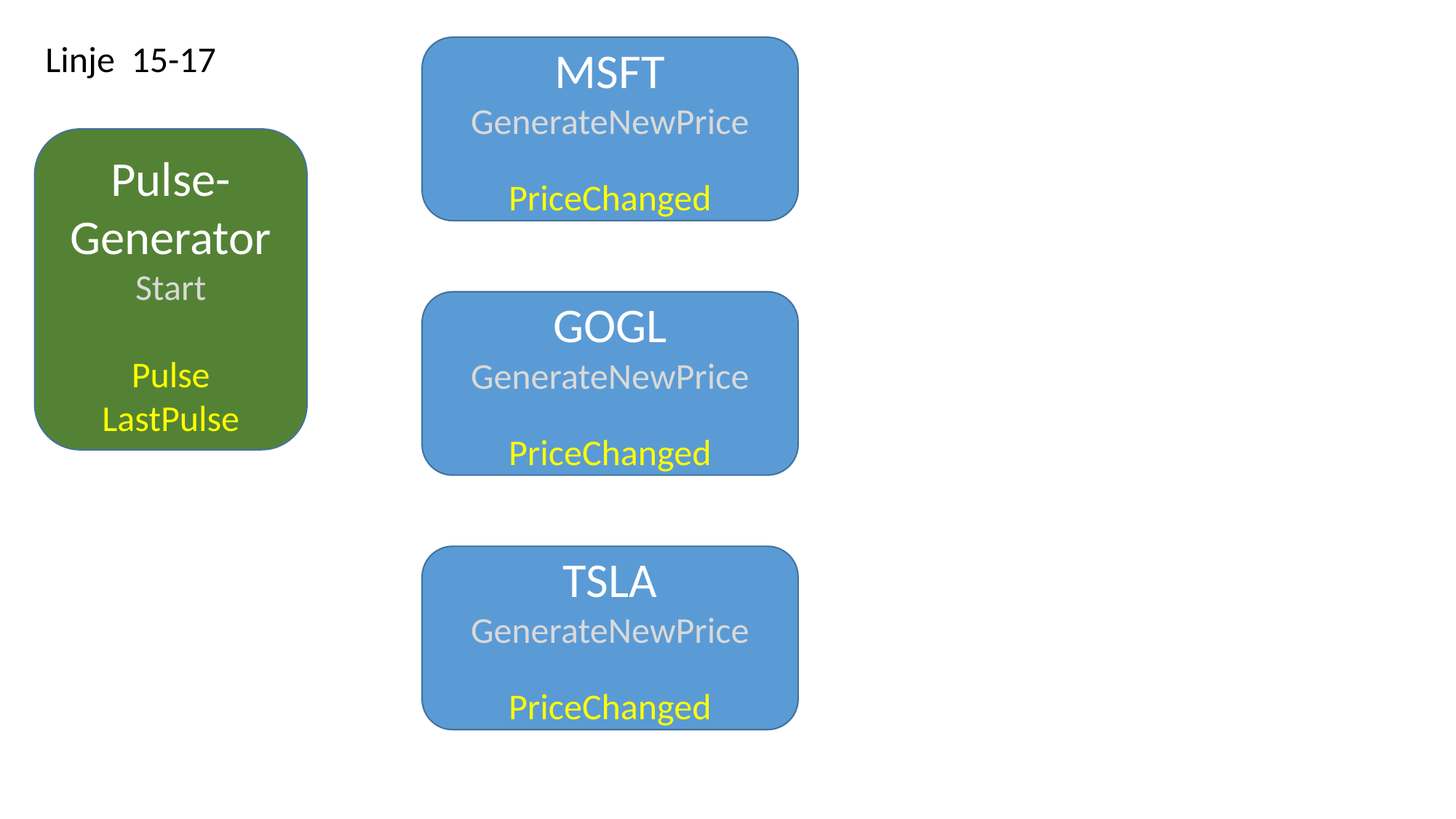

Linje  15-17
MSFT
GenerateNewPrice

PriceChanged
Pulse-
Generator
Start

Pulse
LastPulse
GOGL
GenerateNewPrice

PriceChanged
TSLA
GenerateNewPrice

PriceChanged